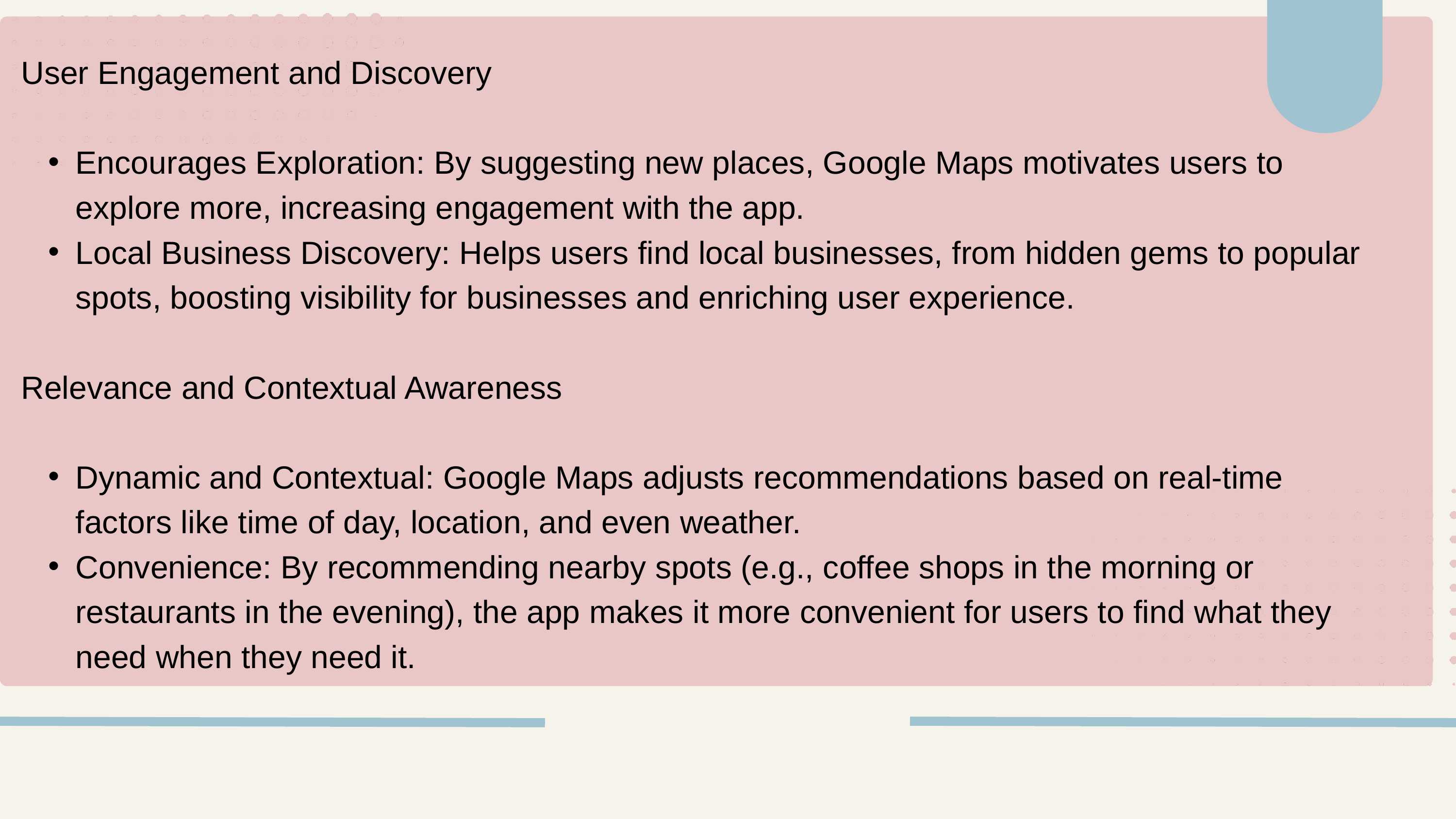

User Engagement and Discovery

Encourages Exploration: By suggesting new places, Google Maps motivates users to explore more, increasing engagement with the app.
Local Business Discovery: Helps users find local businesses, from hidden gems to popular spots, boosting visibility for businesses and enriching user experience.

Relevance and Contextual Awareness

Dynamic and Contextual: Google Maps adjusts recommendations based on real-time factors like time of day, location, and even weather.
Convenience: By recommending nearby spots (e.g., coffee shops in the morning or restaurants in the evening), the app makes it more convenient for users to find what they need when they need it.